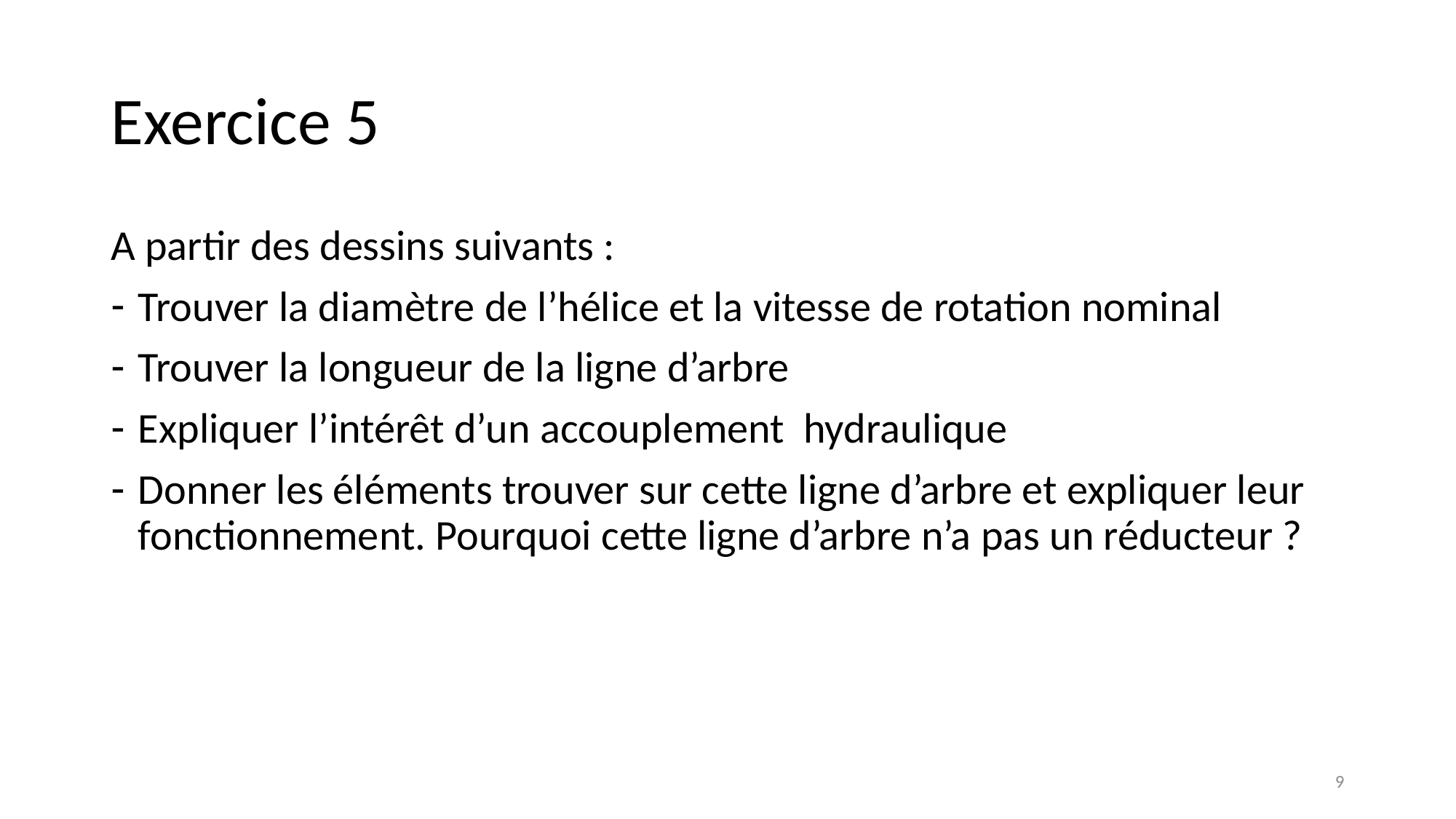

# Exercice 5
A partir des dessins suivants :
Trouver la diamètre de l’hélice et la vitesse de rotation nominal
Trouver la longueur de la ligne d’arbre
Expliquer l’intérêt d’un accouplement  hydraulique
Donner les éléments trouver sur cette ligne d’arbre et expliquer leur fonctionnement. Pourquoi cette ligne d’arbre n’a pas un réducteur ?
9